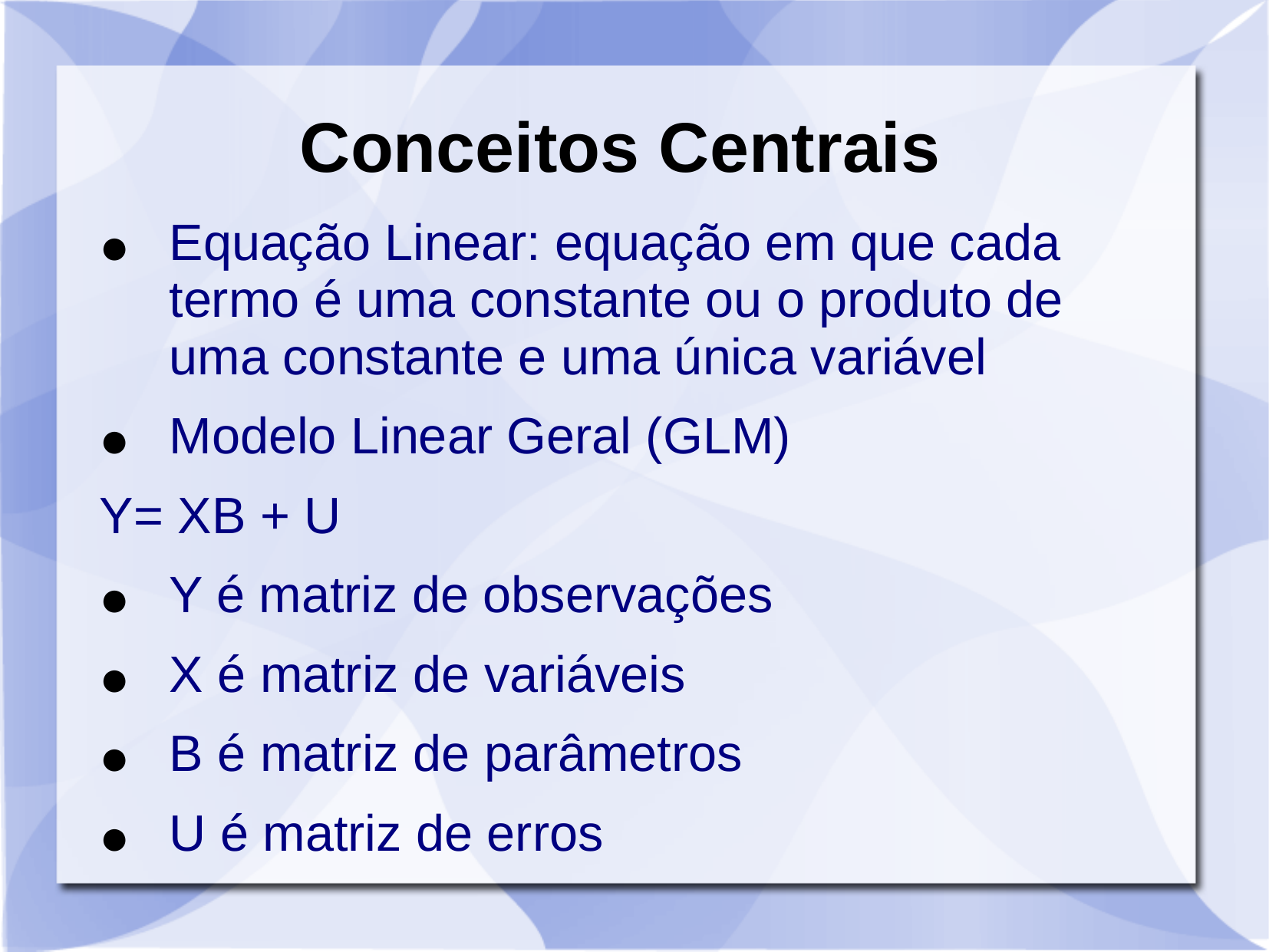

# Conceitos Centrais
Equação Linear: equação em que cada termo é uma constante ou o produto de uma constante e uma única variável
Modelo Linear Geral (GLM)
Y= XB + U
Y é matriz de observações
X é matriz de variáveis
B é matriz de parâmetros
U é matriz de erros